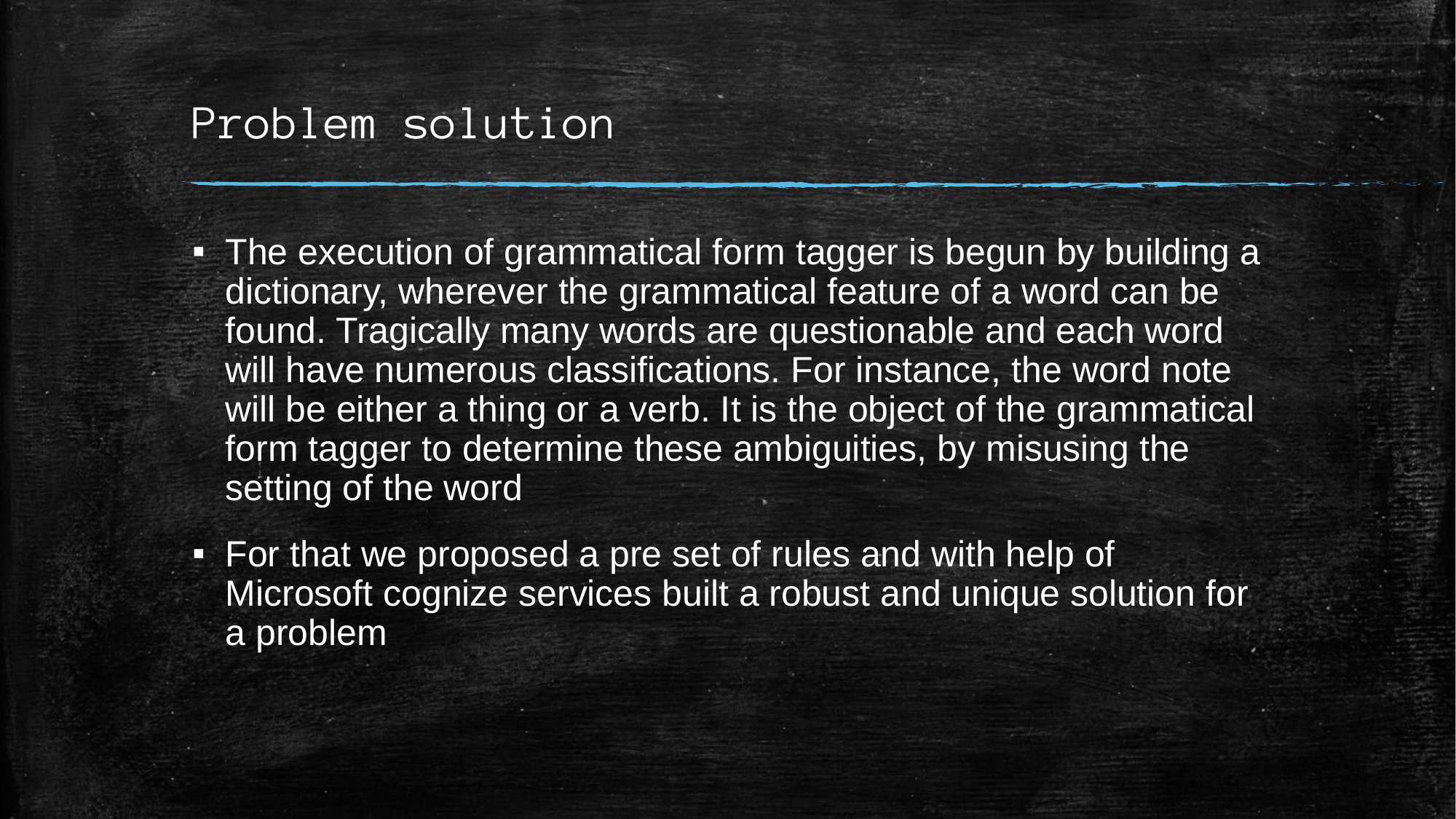

# Problem solution
The execution of grammatical form tagger is begun by building a dictionary, wherever the grammatical feature of a word can be found. Tragically many words are questionable and each word will have numerous classiﬁcations. For instance, the word note will be either a thing or a verb. It is the object of the grammatical form tagger to determine these ambiguities, by misusing the setting of the word
For that we proposed a pre set of rules and with help of Microsoft cognize services built a robust and unique solution for a problem